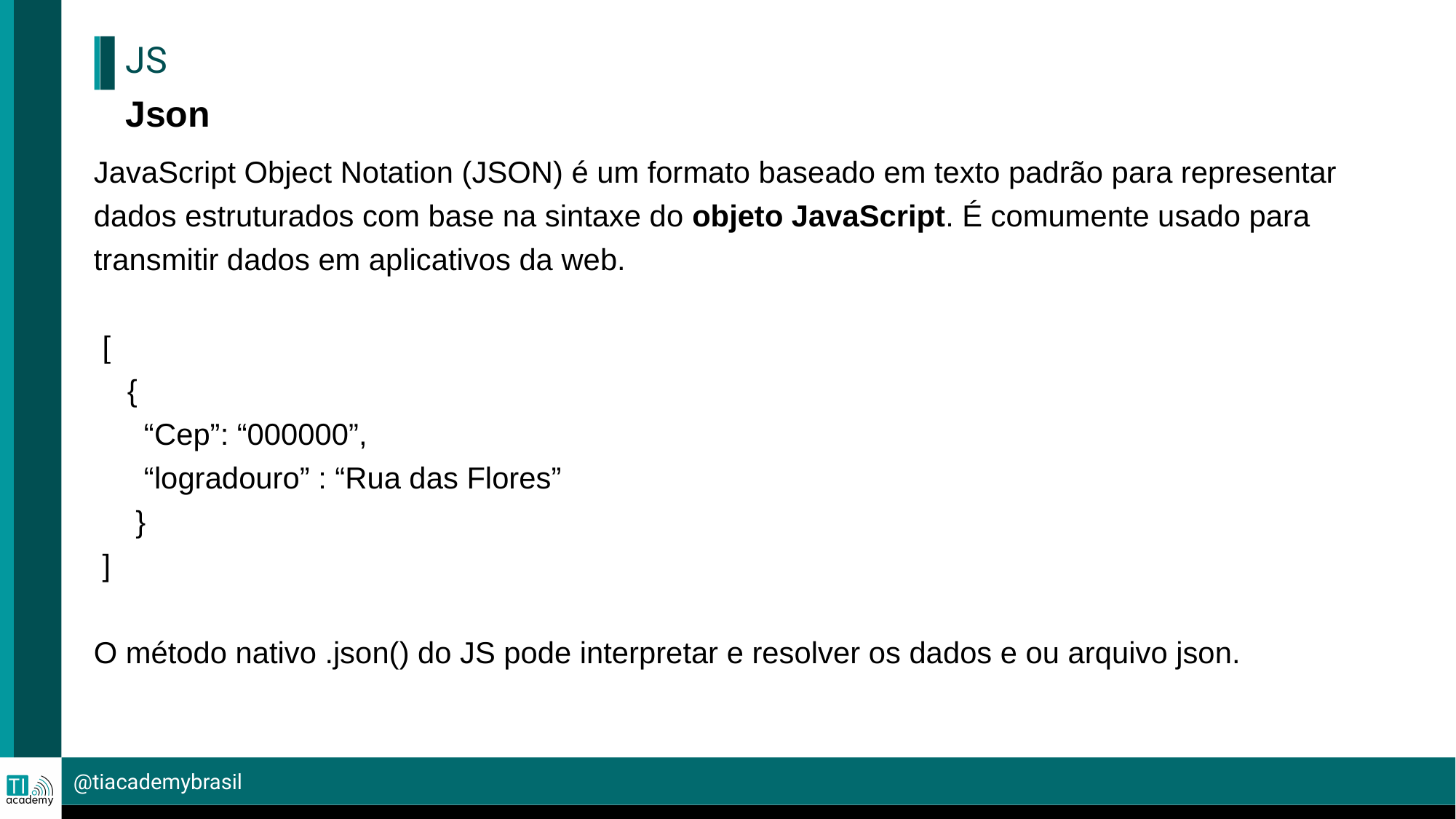

JS
Json
JavaScript Object Notation (JSON) é um formato baseado em texto padrão para representar dados estruturados com base na sintaxe do objeto JavaScript. É comumente usado para transmitir dados em aplicativos da web.

 [
    {
      “Cep”: “000000”,
      “logradouro” : “Rua das Flores”
     }
 ]

O método nativo .json() do JS pode interpretar e resolver os dados e ou arquivo json.